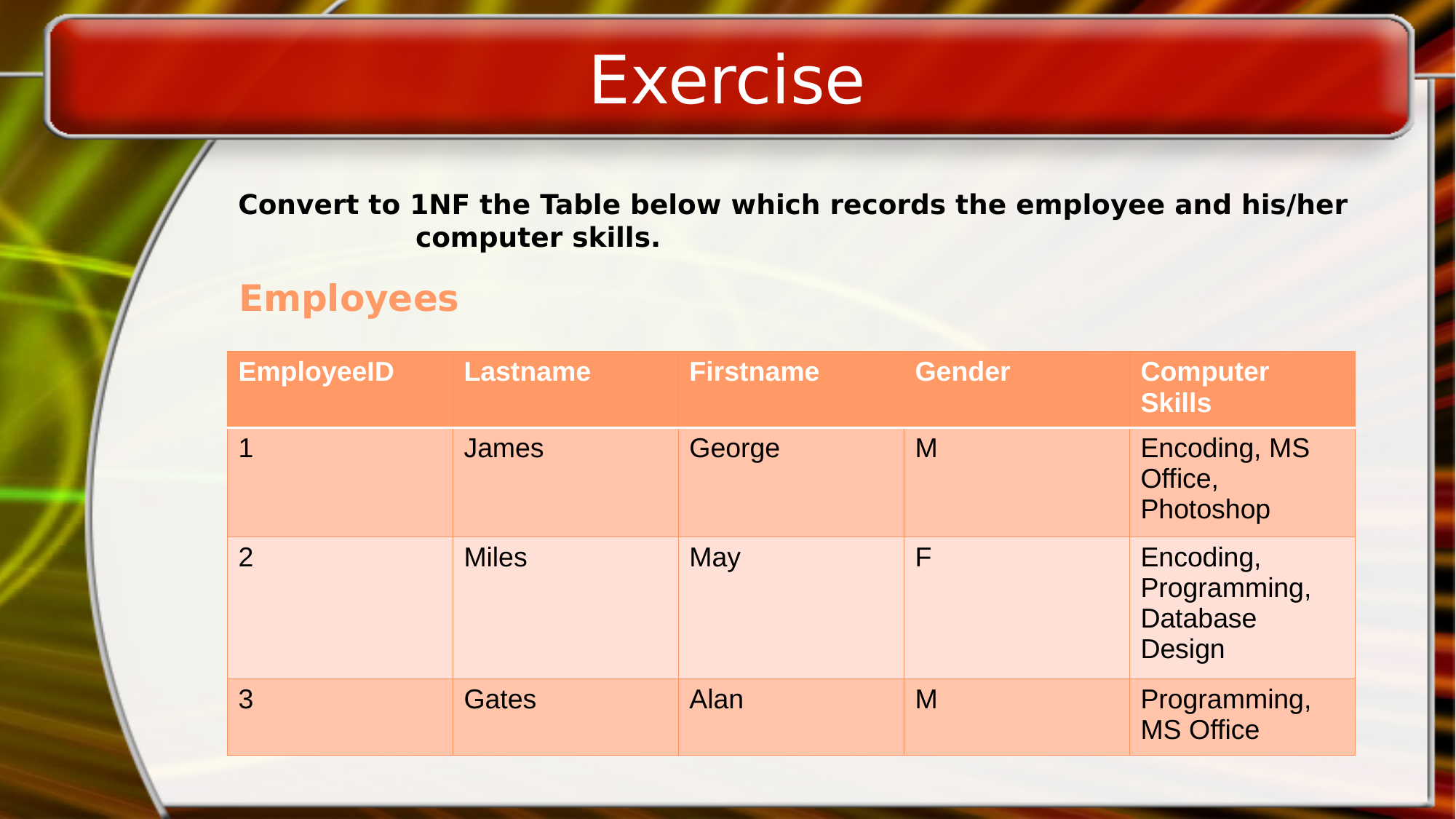

# Exercise
Convert to 1NF the Table below which records the employee and his/her computer skills.
Employees
| EmployeeID | Lastname | Firstname | Gender | Computer Skills |
| --- | --- | --- | --- | --- |
| 1 | James | George | M | Encoding, MS Office, Photoshop |
| 2 | Miles | May | F | Encoding, Programming, Database Design |
| 3 | Gates | Alan | M | Programming, MS Office |